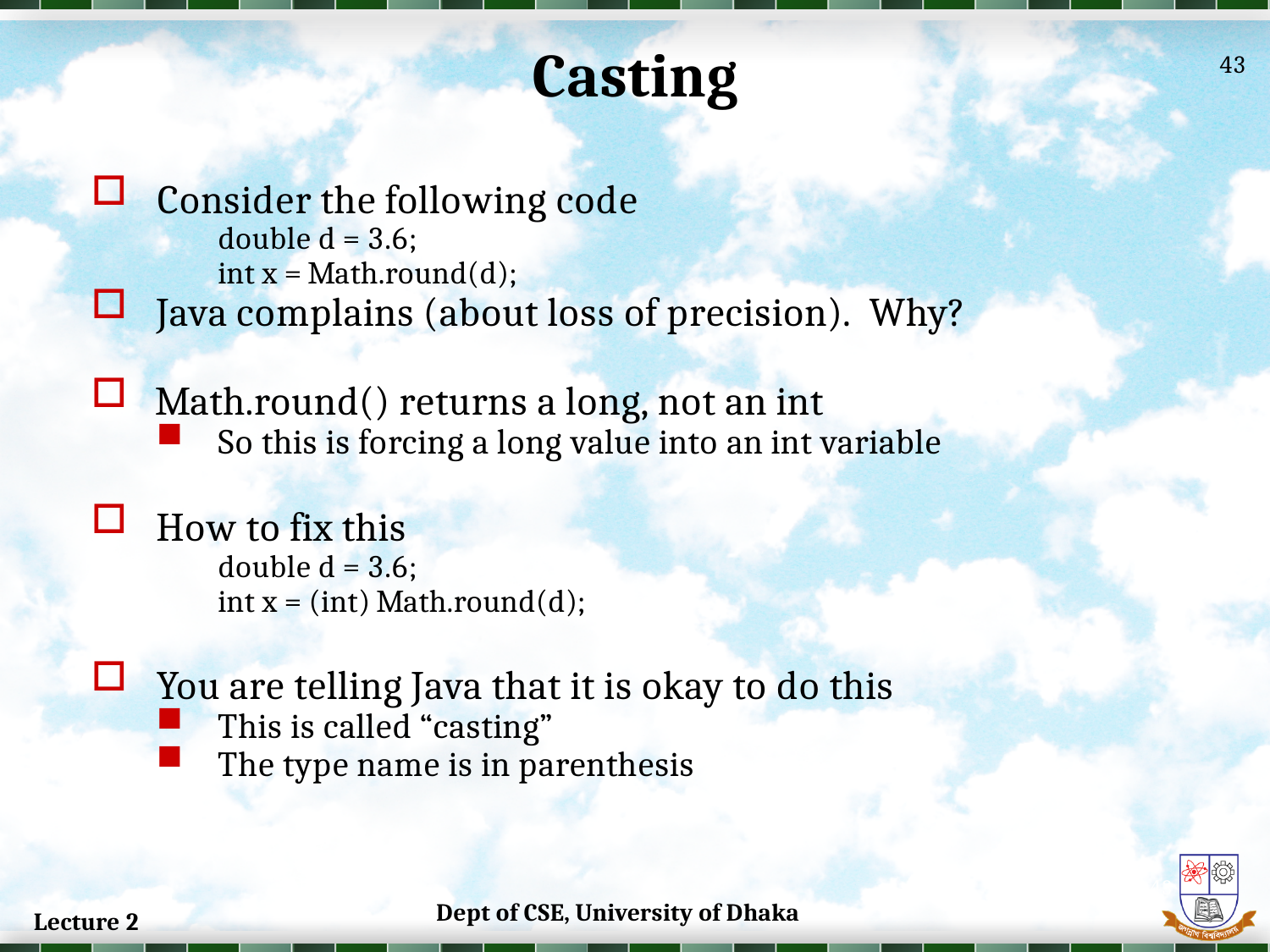

Casting
43

Consider the following code
double d = 3.6;
int x = Math.round(d);
Java complains (about loss of precision).  Why?

Math.round() returns a long, not an int
So this is forcing a long value into an int variable

How to fix this
double d = 3.6;
int x = (int) Math.round(d);

You are telling Java that it is okay to do this
This is called “casting”
The type name is in parenthesis
43
Dept of CSE, University of Dhaka